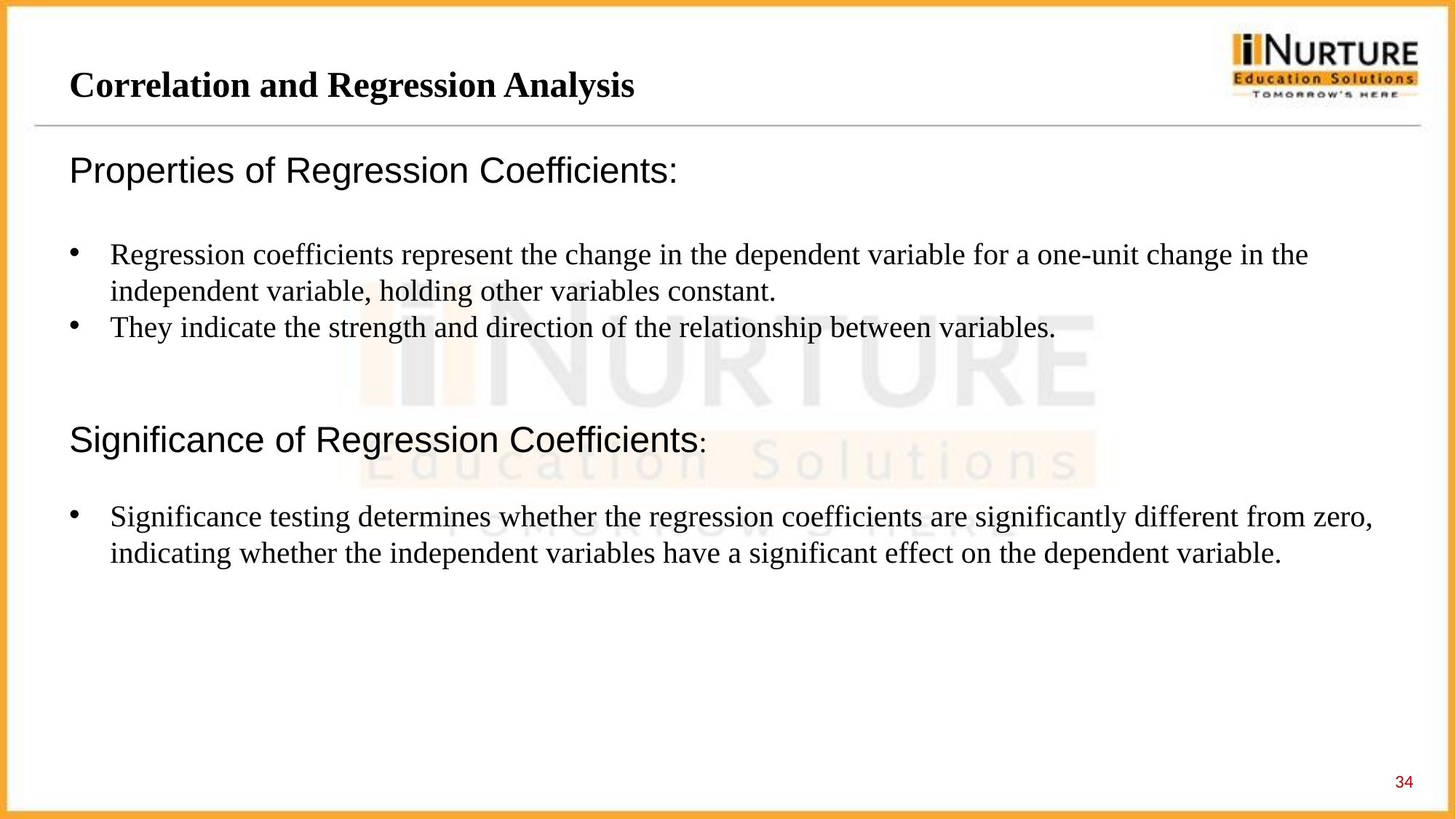

Correlation and Regression Analysis

Properties of Regression Coefficients:

Regression coefficients represent the change in the dependent variable for a one-unit change in the independent variable, holding other variables constant.
They indicate the strength and direction of the relationship between variables.

Significance of Regression Coefficients:

Significance testing determines whether the regression coefficients are significantly different from zero, indicating whether the independent variables have a significant effect on the dependent variable.

34